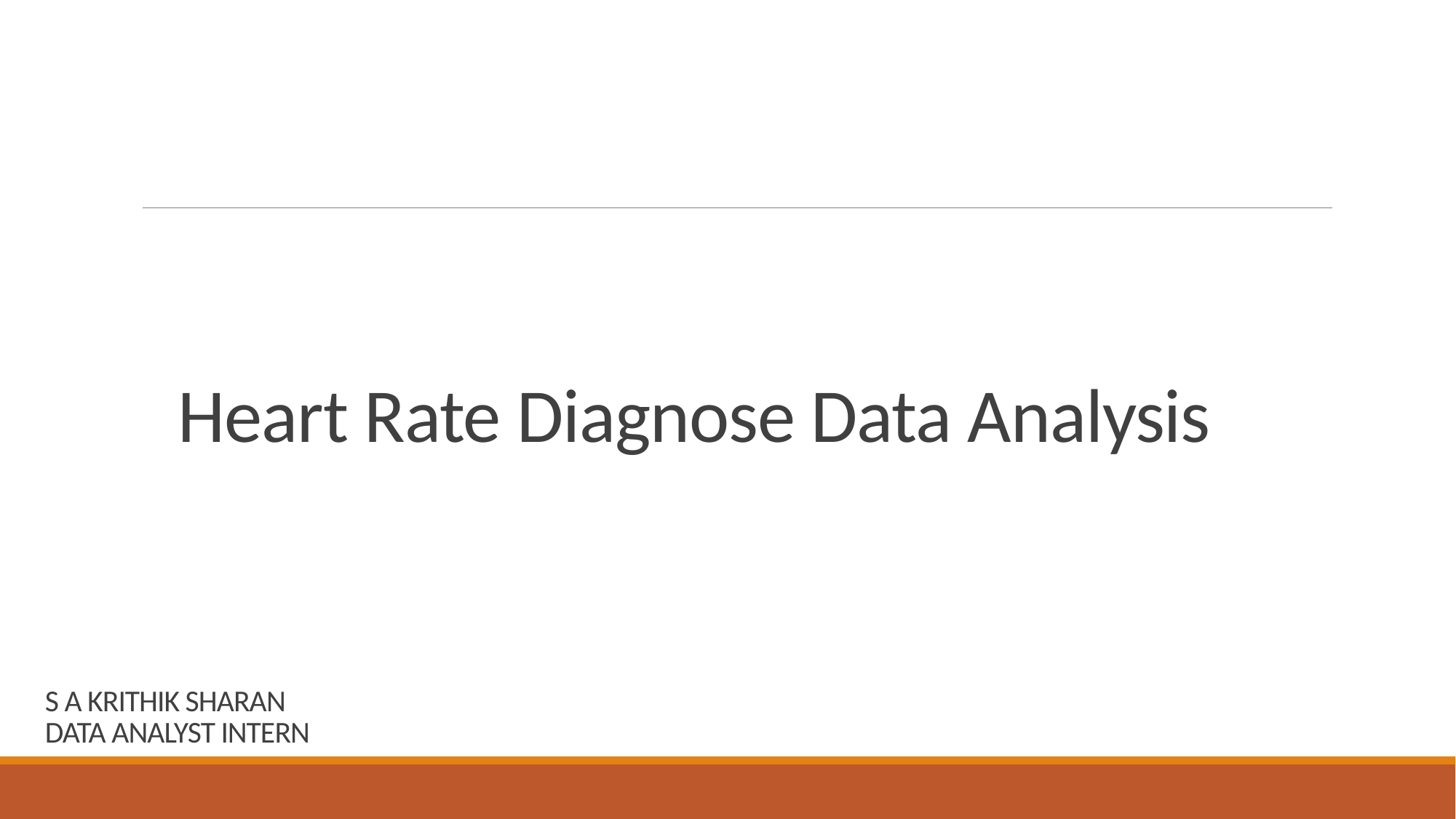

# Heart Rate Diagnose Data Analysis
S A KRITHIK SHARAN
DATA ANALYST INTERN